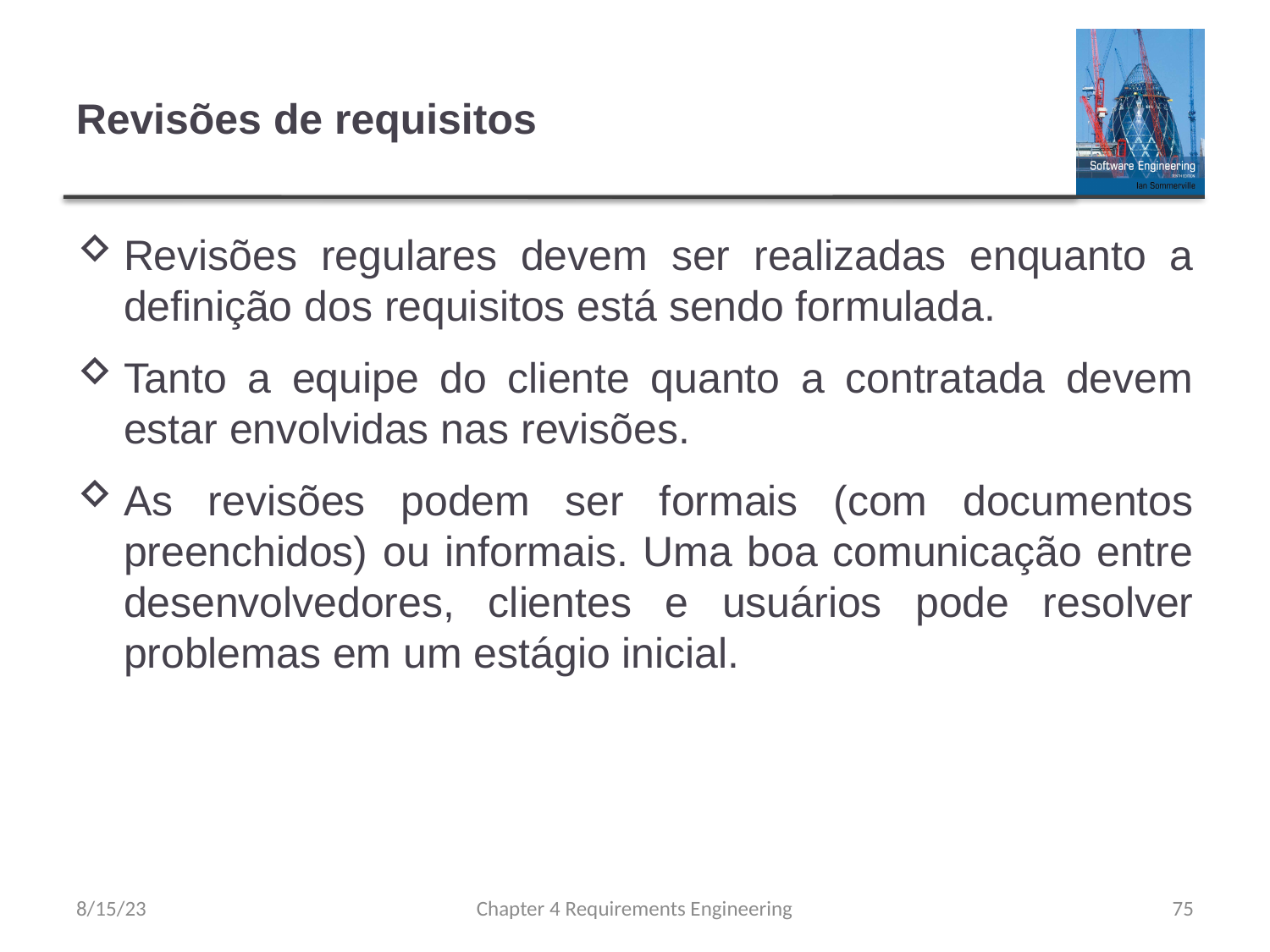

# Revisões de requisitos
Revisões regulares devem ser realizadas enquanto a definição dos requisitos está sendo formulada.
Tanto a equipe do cliente quanto a contratada devem estar envolvidas nas revisões.
As revisões podem ser formais (com documentos preenchidos) ou informais. Uma boa comunicação entre desenvolvedores, clientes e usuários pode resolver problemas em um estágio inicial.
8/15/23
Chapter 4 Requirements Engineering
75